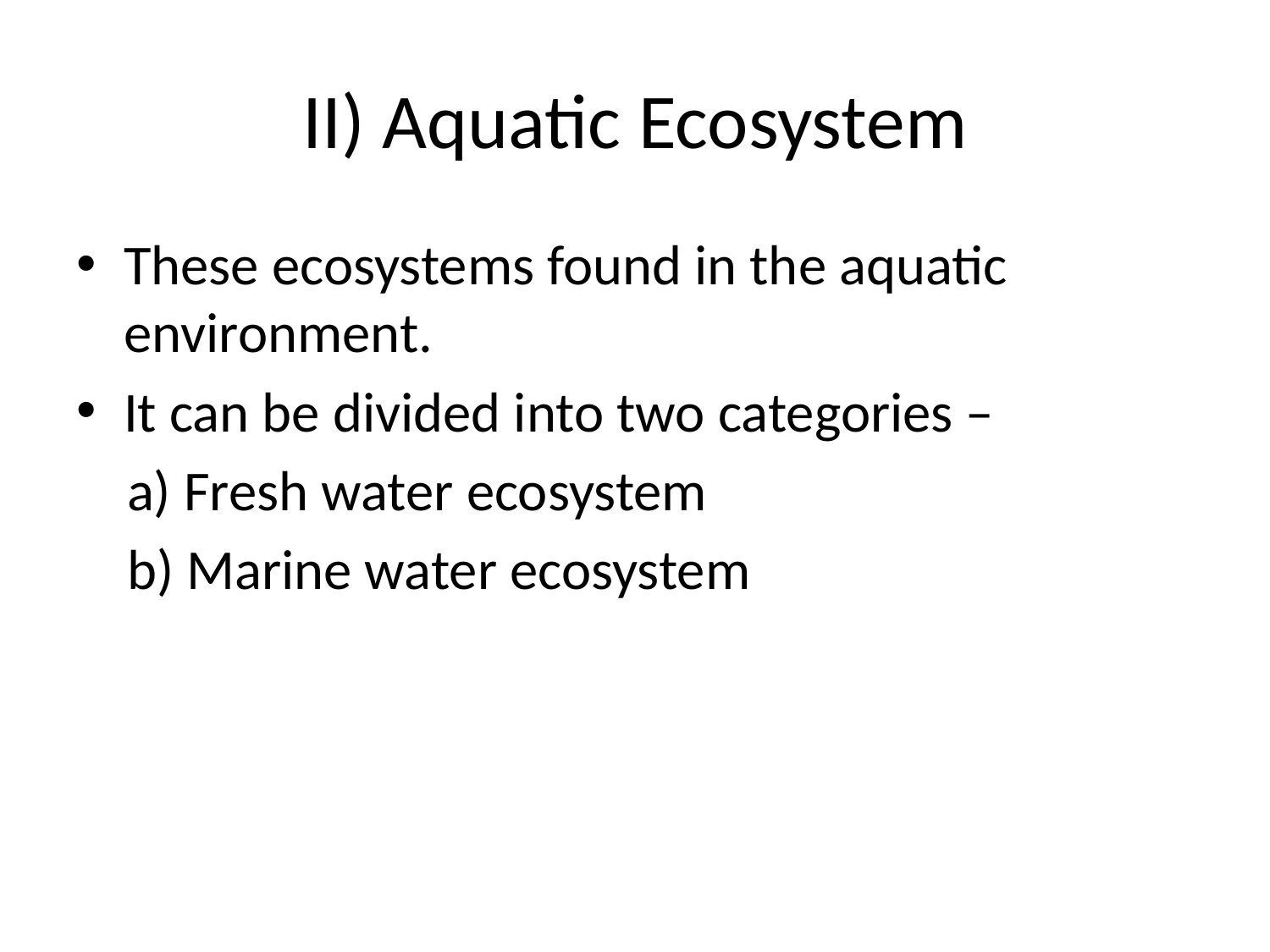

# II) Aquatic Ecosystem
These ecosystems found in the aquatic environment.
It can be divided into two categories –
    a) Fresh water ecosystem
    b) Marine water ecosystem